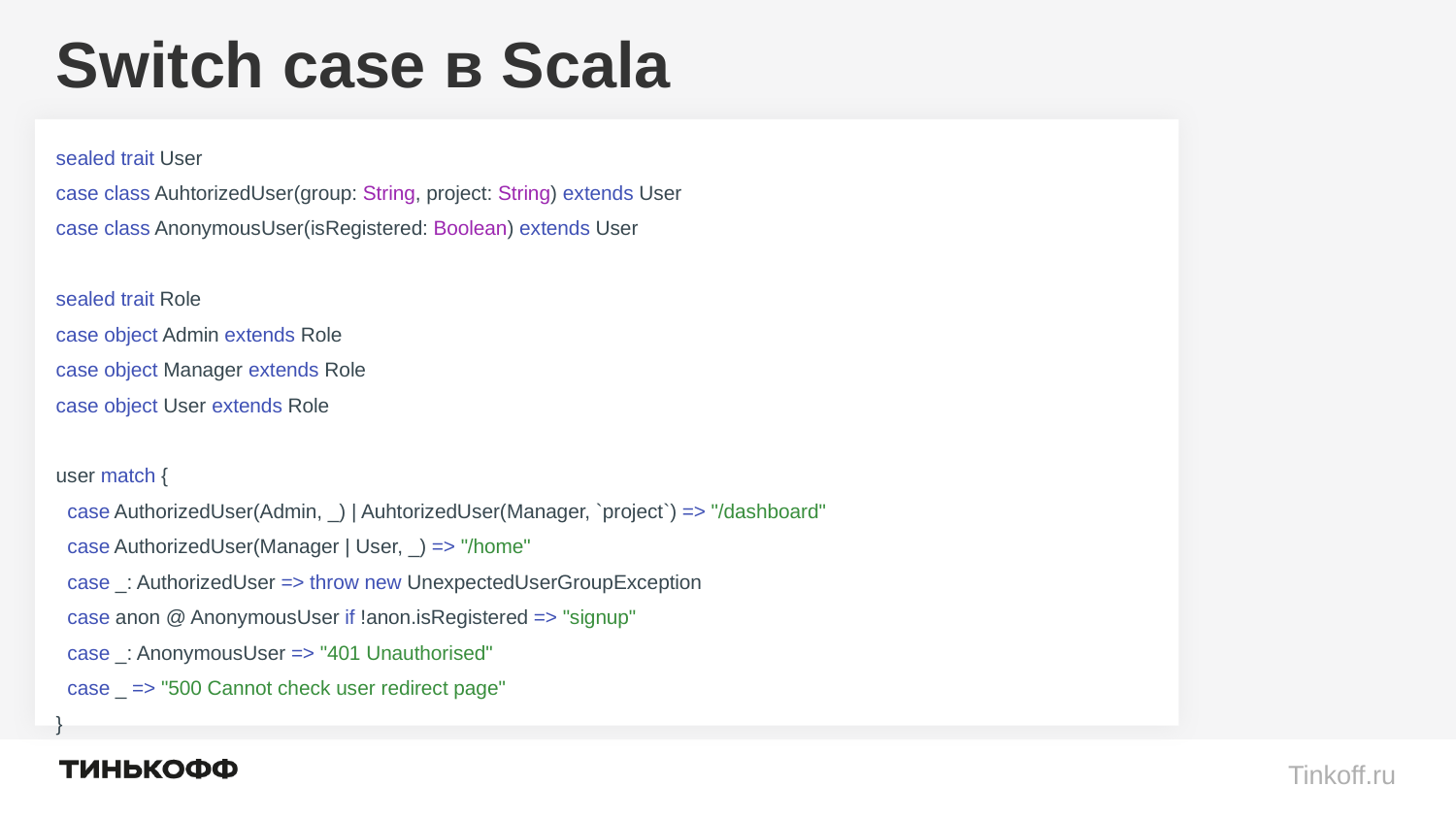

# Switch case в Scala

sealed trait User
case class AuhtorizedUser(group: String, project: String) extends User
case class AnonymousUser(isRegistered: Boolean) extends User

sealed trait Role
case object Admin extends Role
case object Manager extends Role
case object User extends Role

user match {
  case AuthorizedUser(Admin, _) | AuhtorizedUser(Manager, `project`) => "/dashboard"
  case AuthorizedUser(Manager | User, _) => "/home"
  case _: AuthorizedUser => throw new UnexpectedUserGroupException
  case anon @ AnonymousUser if !anon.isRegistered => "signup"
  case _: AnonymousUser => "401 Unauthorised"
  case _ => "500 Cannot check user redirect page"
}